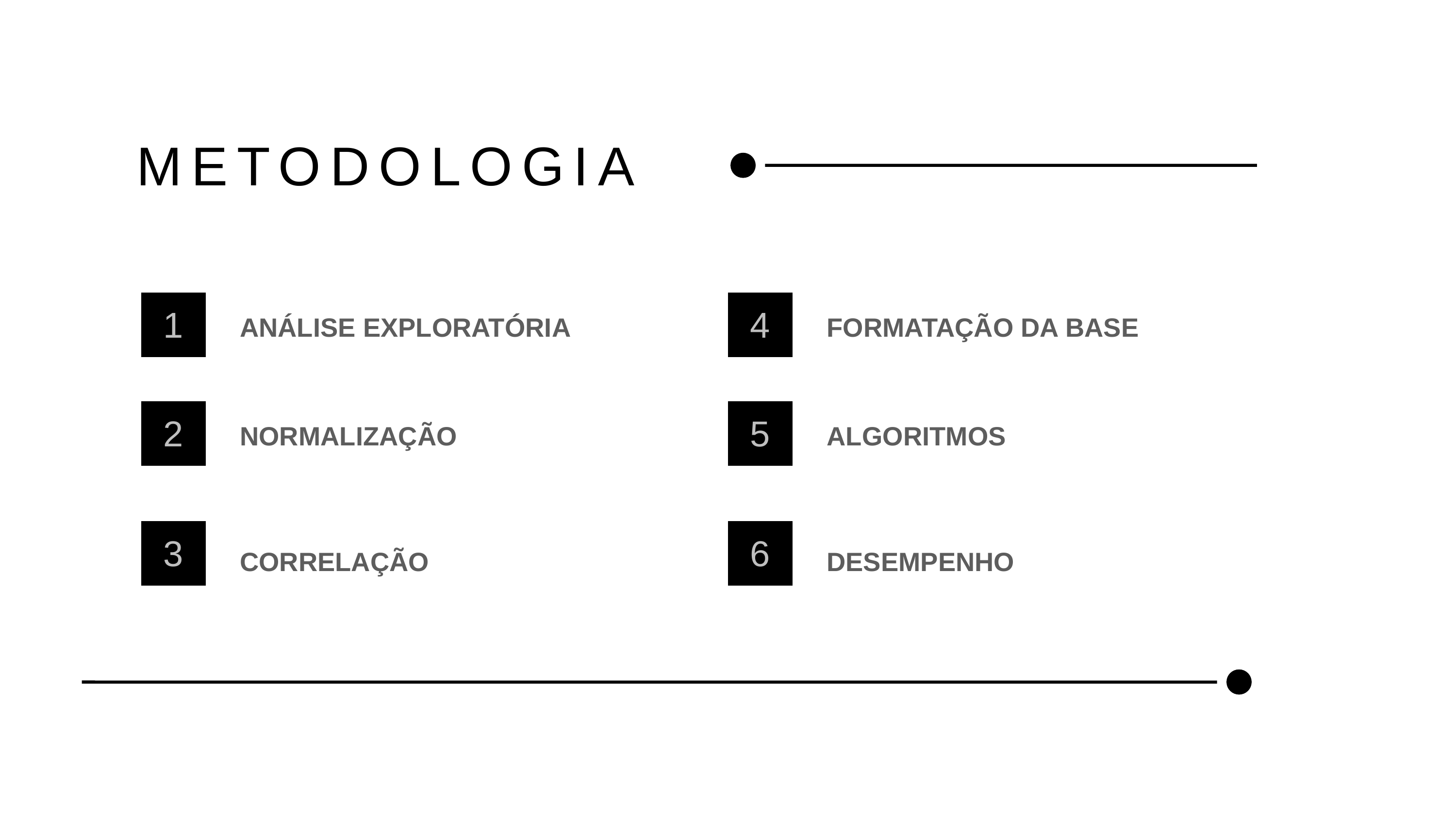

METODOLOGIA

ANÁLISE EXPLORATÓRIA
FORMATAÇÃO DA BASE
1
4

NORMALIZAÇÃO
ALGORITMOS
2
5

3
6
CORRELAÇÃO
DESEMPENHO